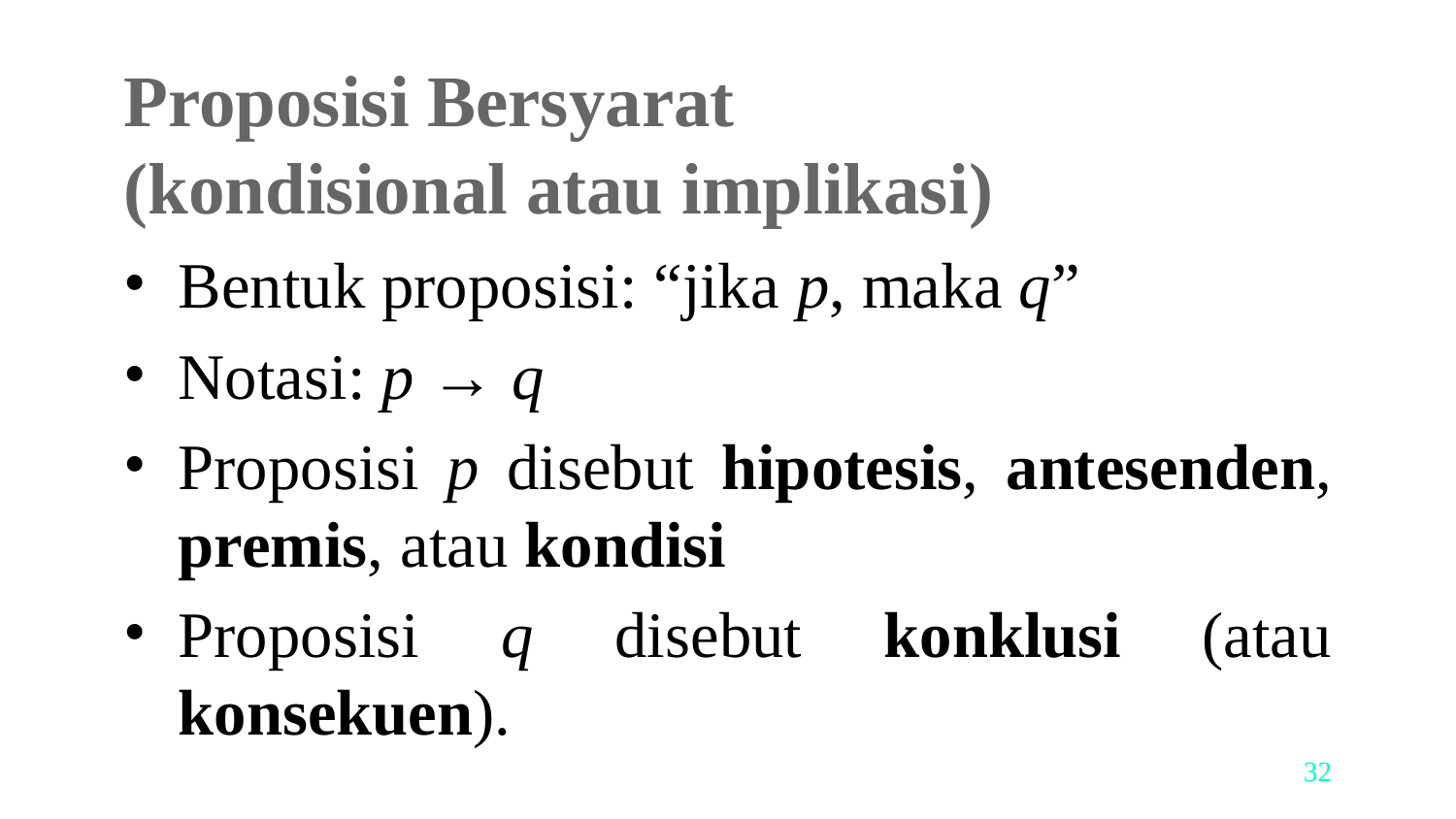

# Proposisi Bersyarat (kondisional atau implikasi)
Bentuk proposisi: “jika p, maka q”
Notasi: p → q
Proposisi p disebut hipotesis, antesenden, premis, atau kondisi
Proposisi q disebut konklusi (atau konsekuen).

32